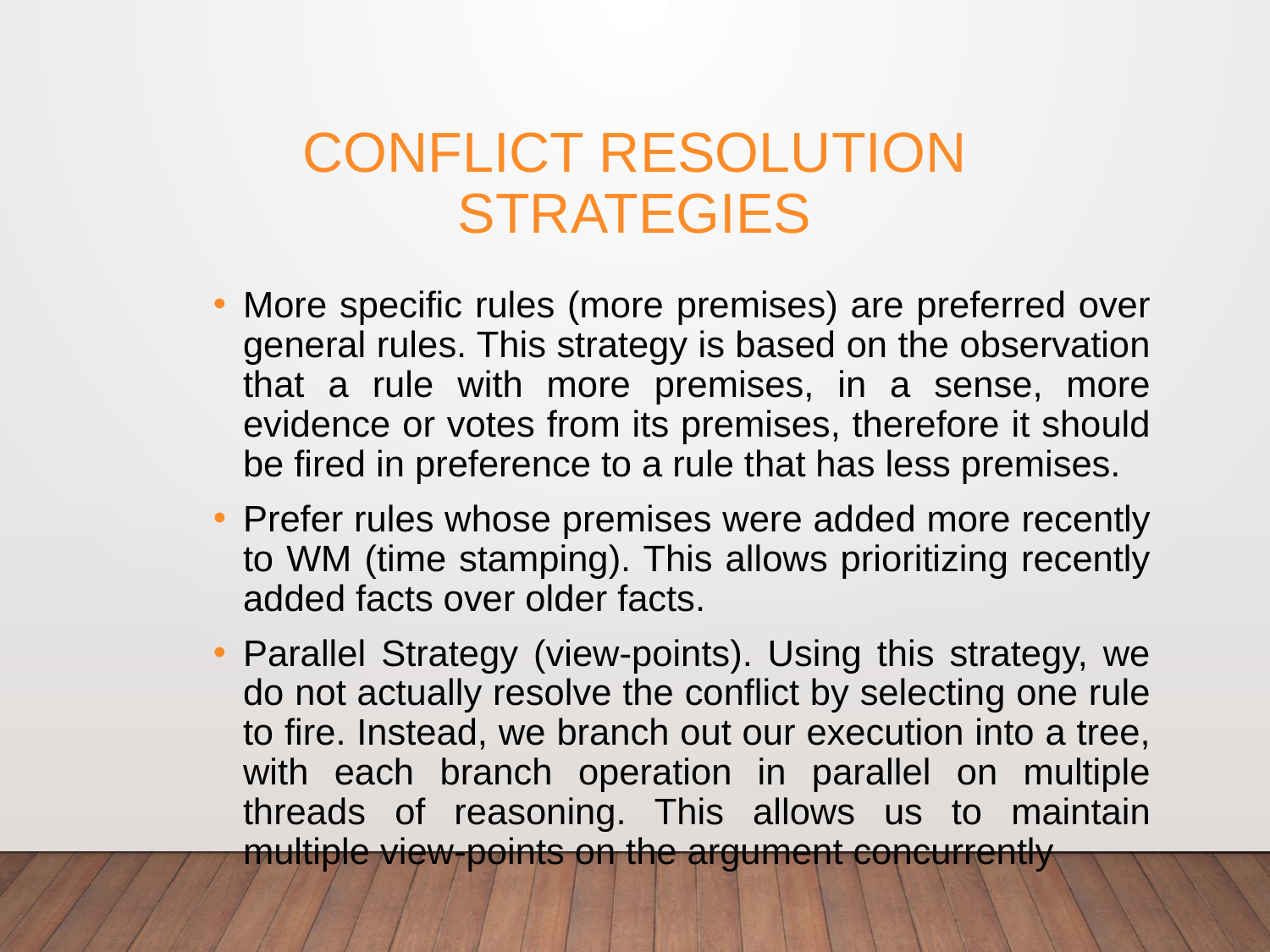

# Conflict resolution strategies
More specific rules (more premises) are preferred over general rules. This strategy is based on the observation that a rule with more premises, in a sense, more evidence or votes from its premises, therefore it should be fired in preference to a rule that has less premises.
Prefer rules whose premises were added more recently to WM (time stamping). This allows prioritizing recently added facts over older facts.
Parallel Strategy (view-points). Using this strategy, we do not actually resolve the conflict by selecting one rule to fire. Instead, we branch out our execution into a tree, with each branch operation in parallel on multiple threads of reasoning. This allows us to maintain multiple view-points on the argument concurrently